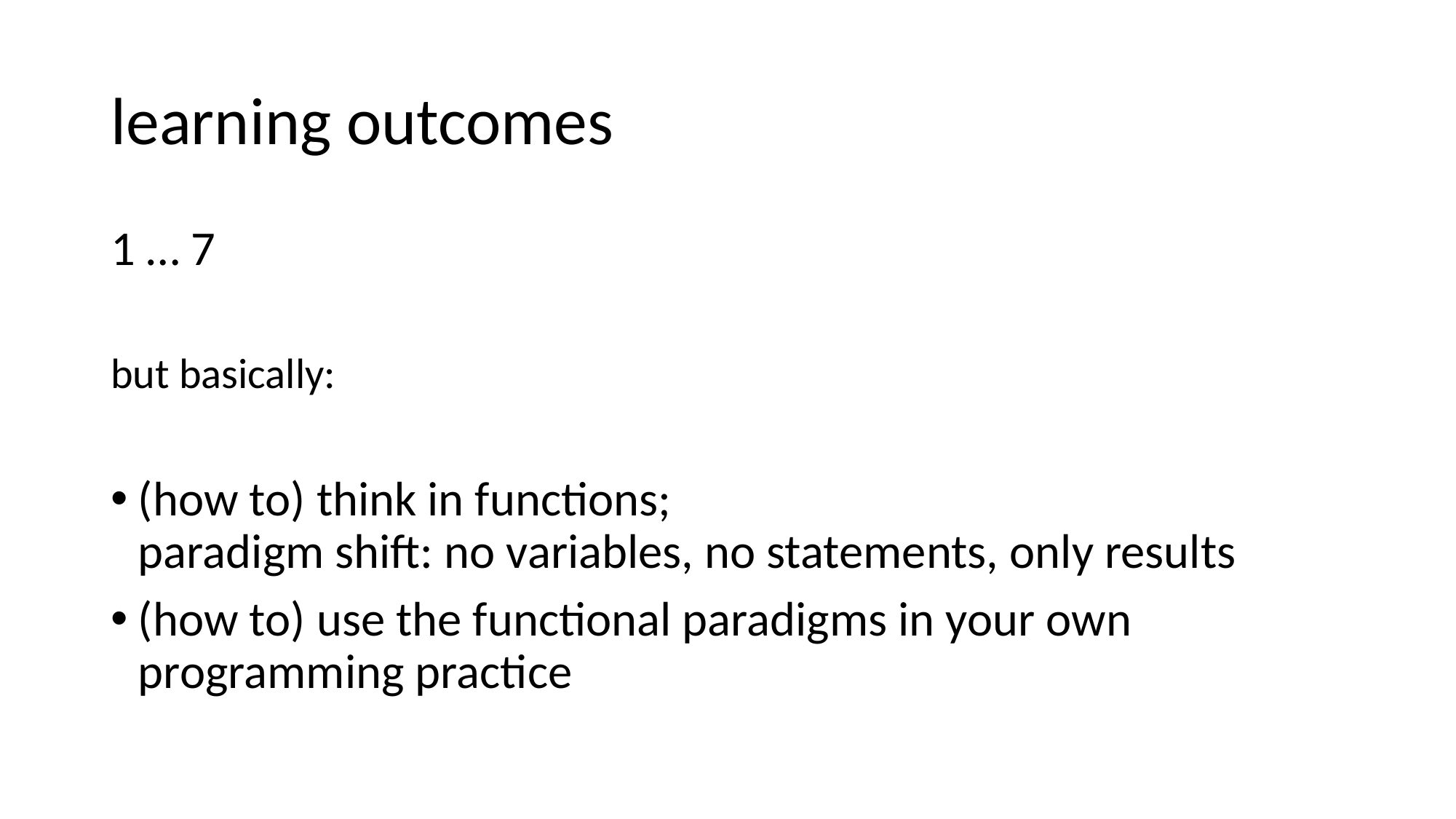

# learning outcomes
1 … 7

but basically:

(how to) think in functions;
paradigm shift: no variables, no statements, only results
(how to) use the functional paradigms in your own programming practice